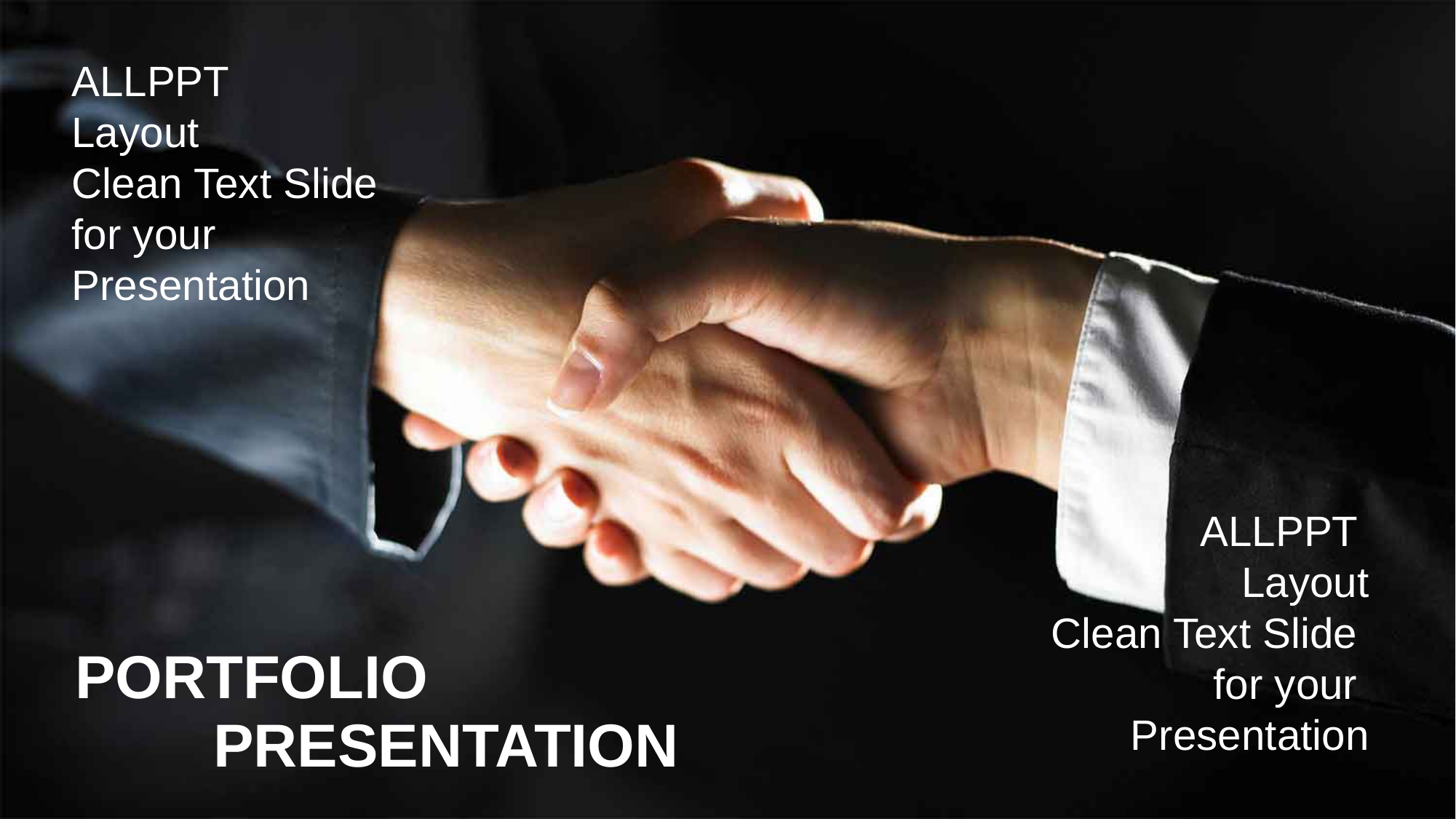

ALLPPT
Layout
Clean Text Slide
for your
Presentation
ALLPPT
Layout
Clean Text Slide
for your
Presentation
PORTFOLIO
PRESENTATION